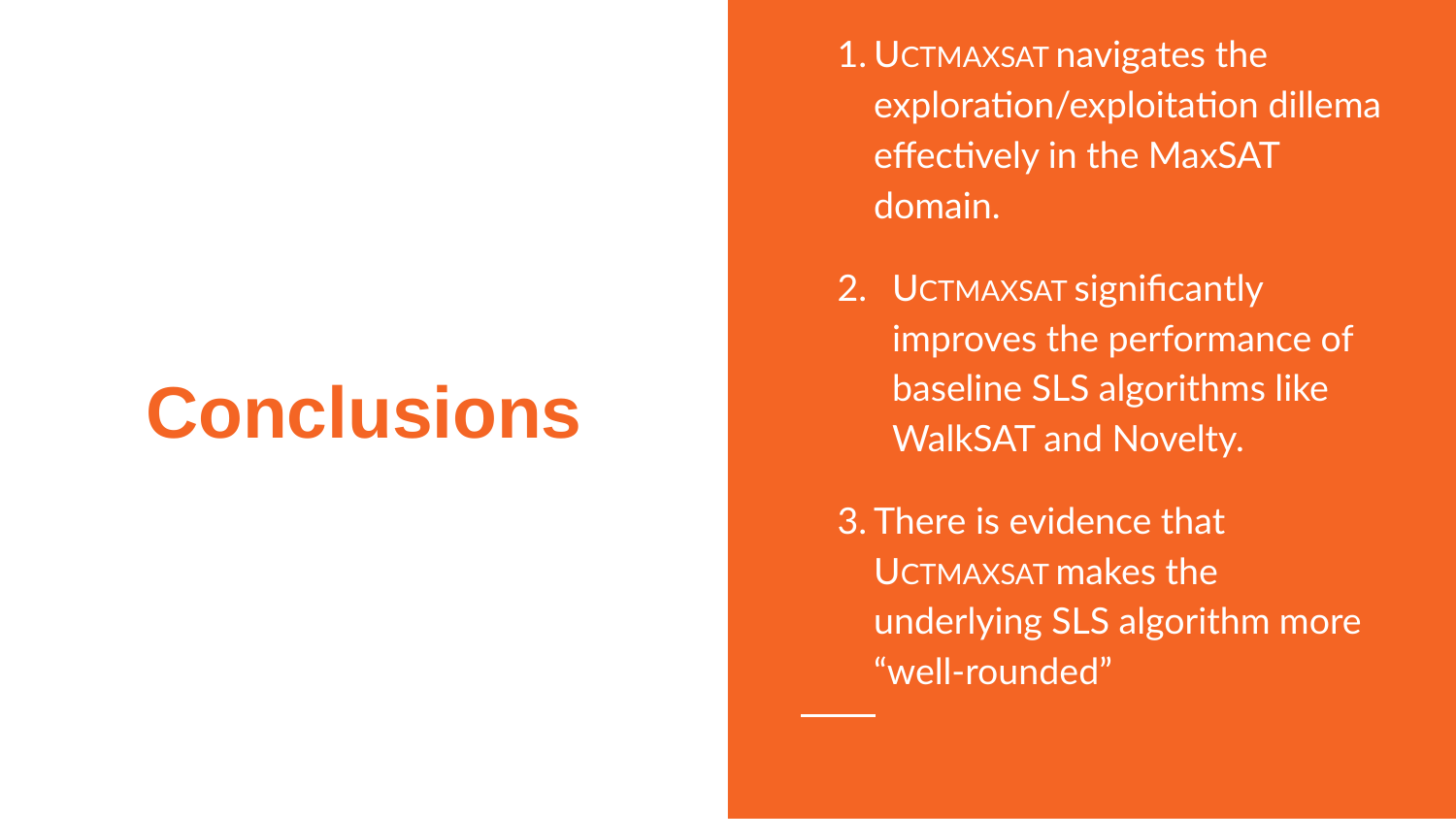

UCTMAXSAT navigates the exploration/exploitation dillema effectively in the MaxSAT domain.
UCTMAXSAT significantly improves the performance of baseline SLS algorithms like WalkSAT and Novelty.
There is evidence that UCTMAXSAT makes the underlying SLS algorithm more “well-rounded”
# Conclusions